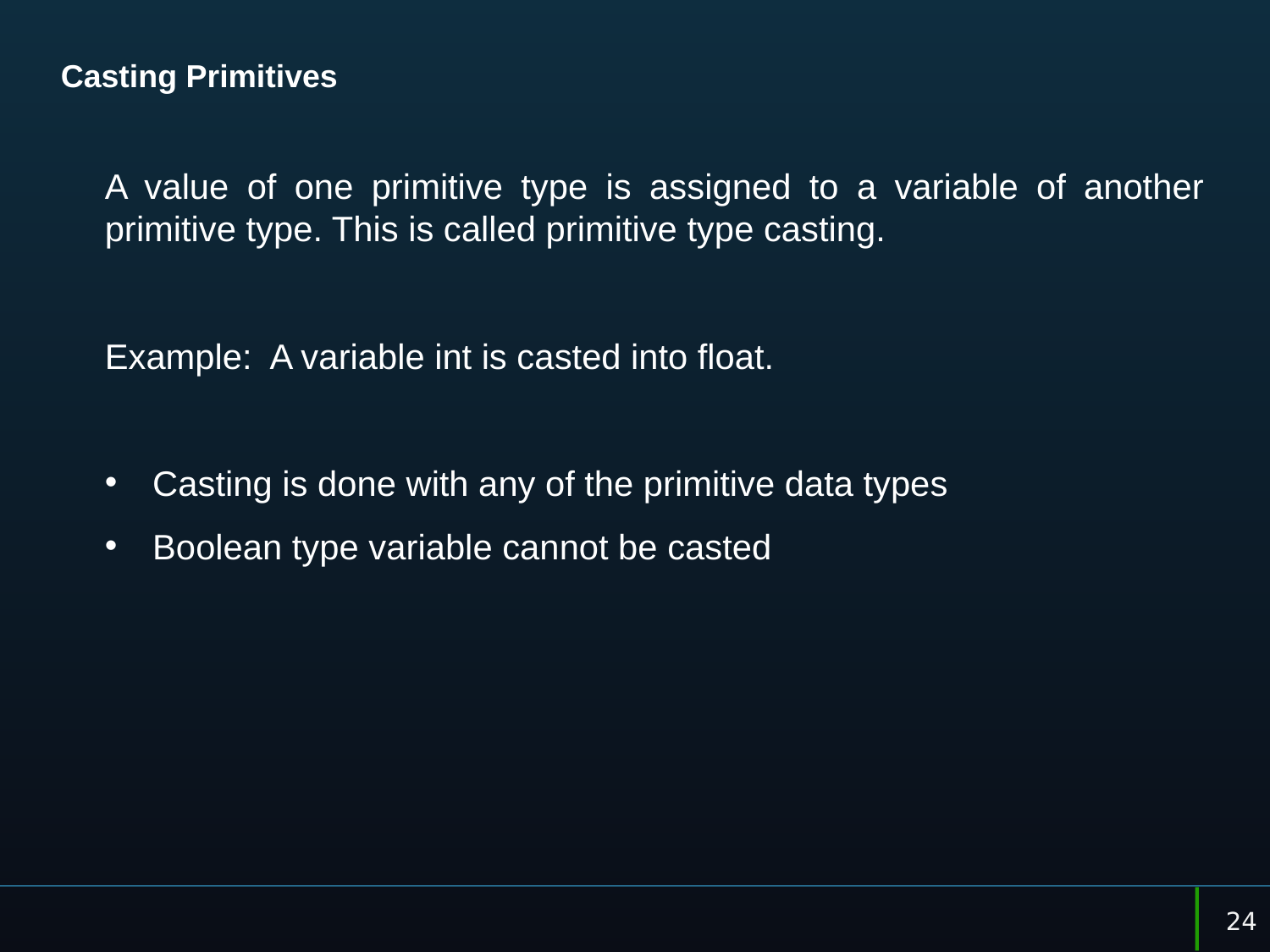

# Casting Primitives
A value of one primitive type is assigned to a variable of another primitive type. This is called primitive type casting.

Example:  A variable int is casted into float.

Casting is done with any of the primitive data types
Boolean type variable cannot be casted

24